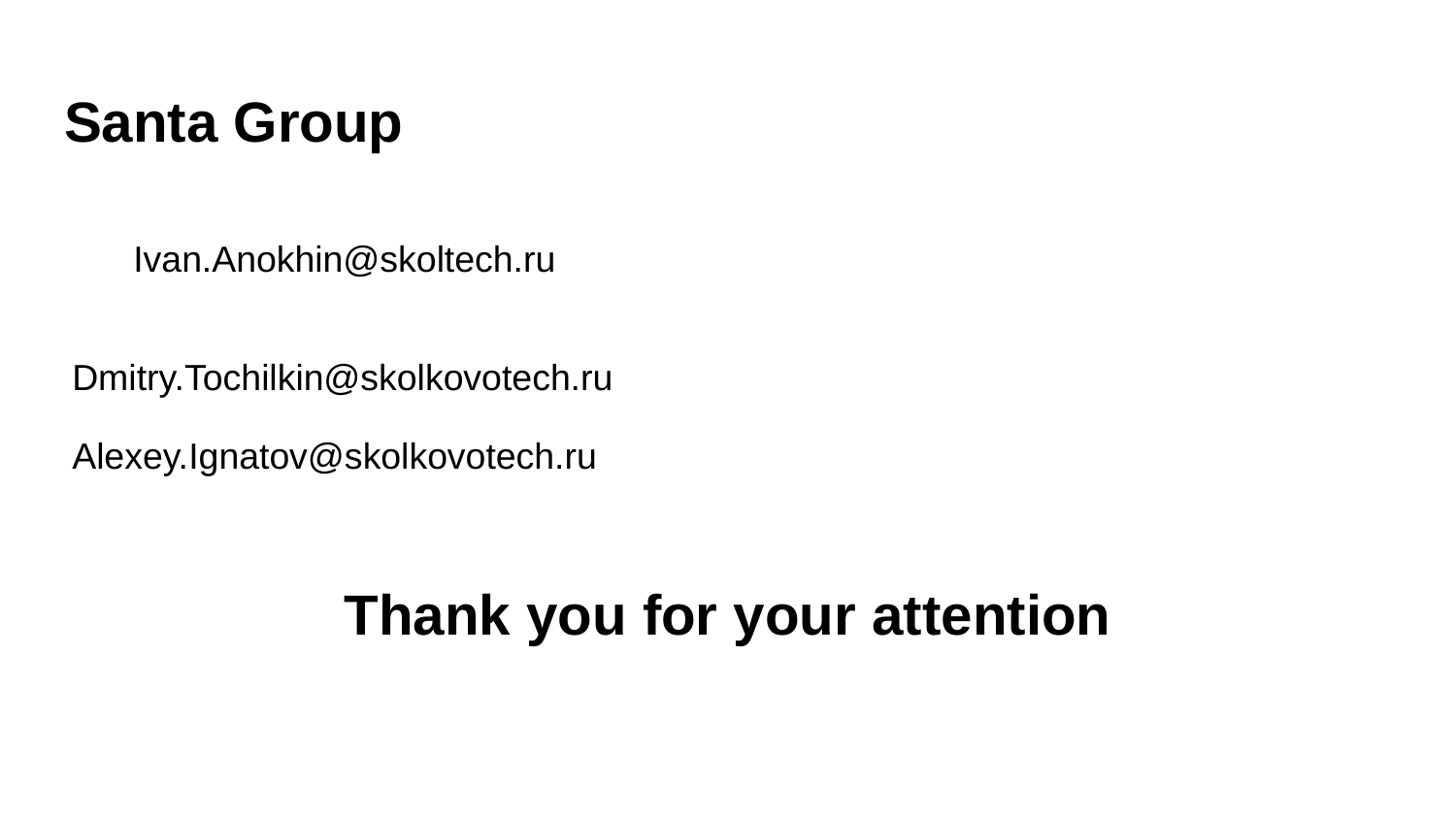

# Santa Group
      Ivan.Anokhin@skoltech.ru
Dmitry.Tochilkin@skolkovotech.ru
Alexey.Ignatov@skolkovotech.ru
Thank you for your attention